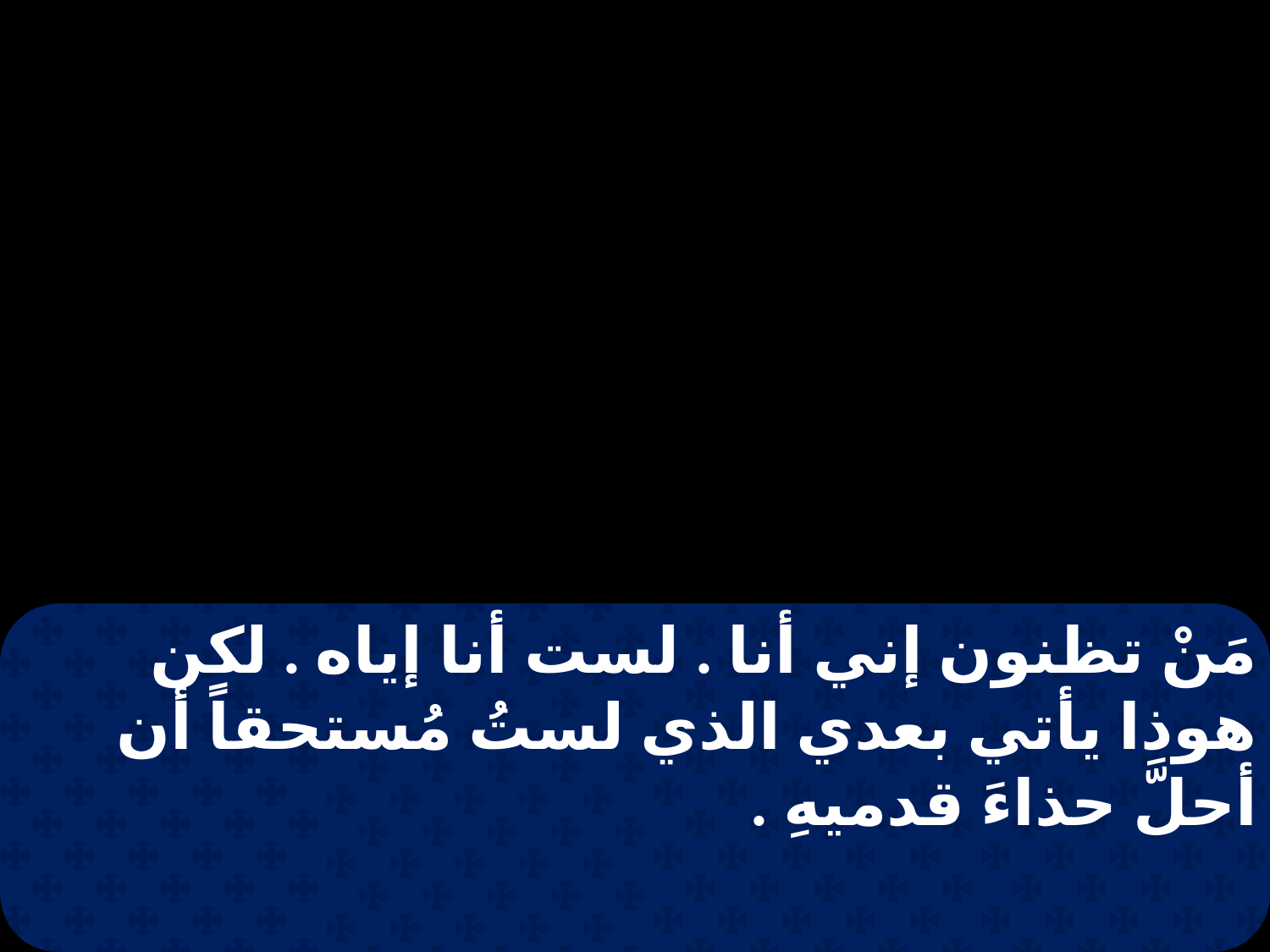

مَنْ تظنون إني أنا . لست أنا إياه . لكن هوذا يأتي بعدي الذي لستُ مُستحقاً أن أحلَّ حذاءَ قدميهِ .